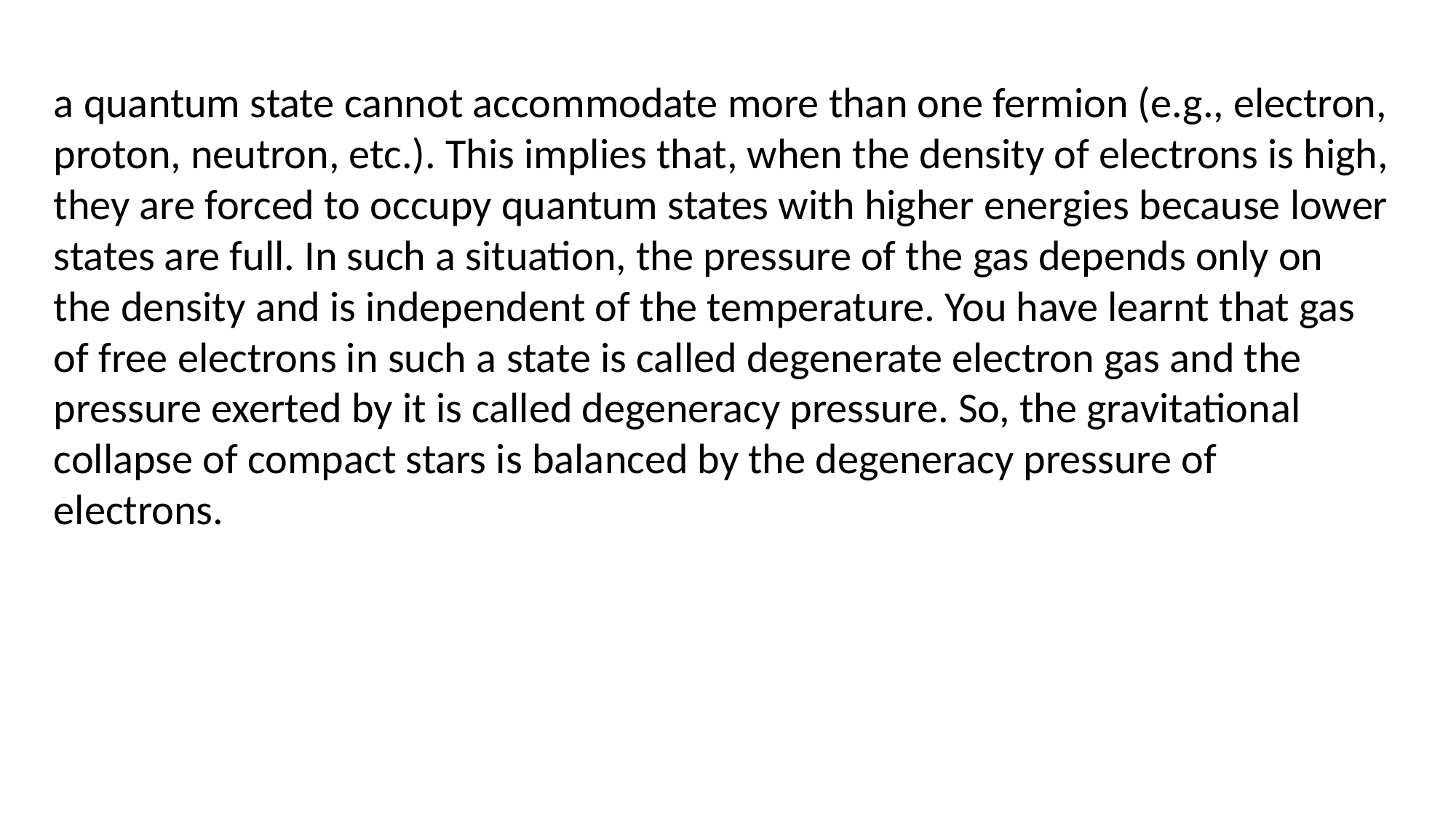

a quantum state cannot accommodate more than one fermion (e.g., electron, proton, neutron, etc.). This implies that, when the density of electrons is high, they are forced to occupy quantum states with higher energies because lower states are full. In such a situation, the pressure of the gas depends only on the density and is independent of the temperature. You have learnt that gas of free electrons in such a state is called degenerate electron gas and the pressure exerted by it is called degeneracy pressure. So, the gravitational collapse of compact stars is balanced by the degeneracy pressure of electrons.